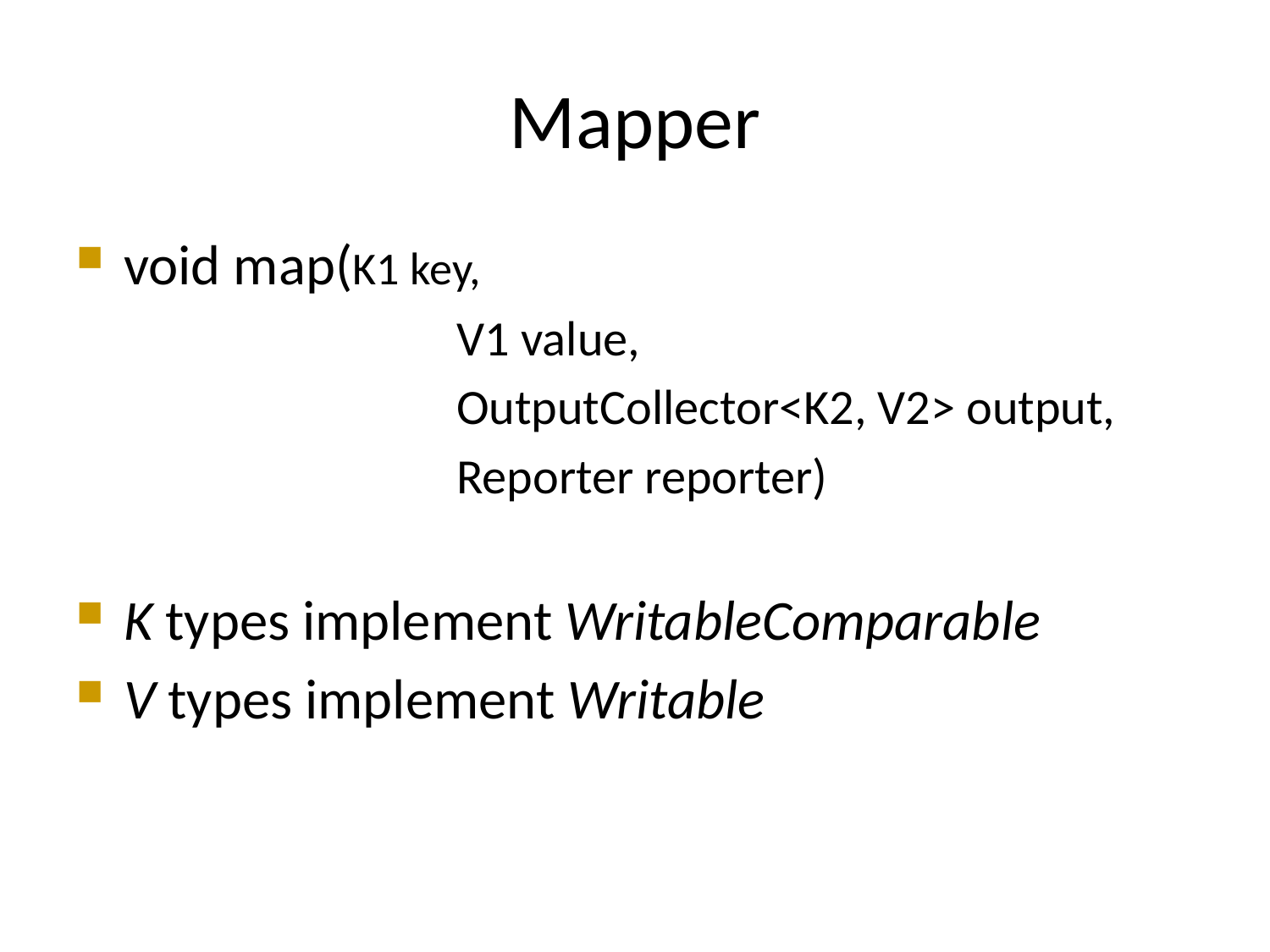

# Mapper
void map(K1 key,
			   V1 value,
			   OutputCollector<K2, V2> output,
			   Reporter reporter)

K types implement WritableComparable
V types implement Writable